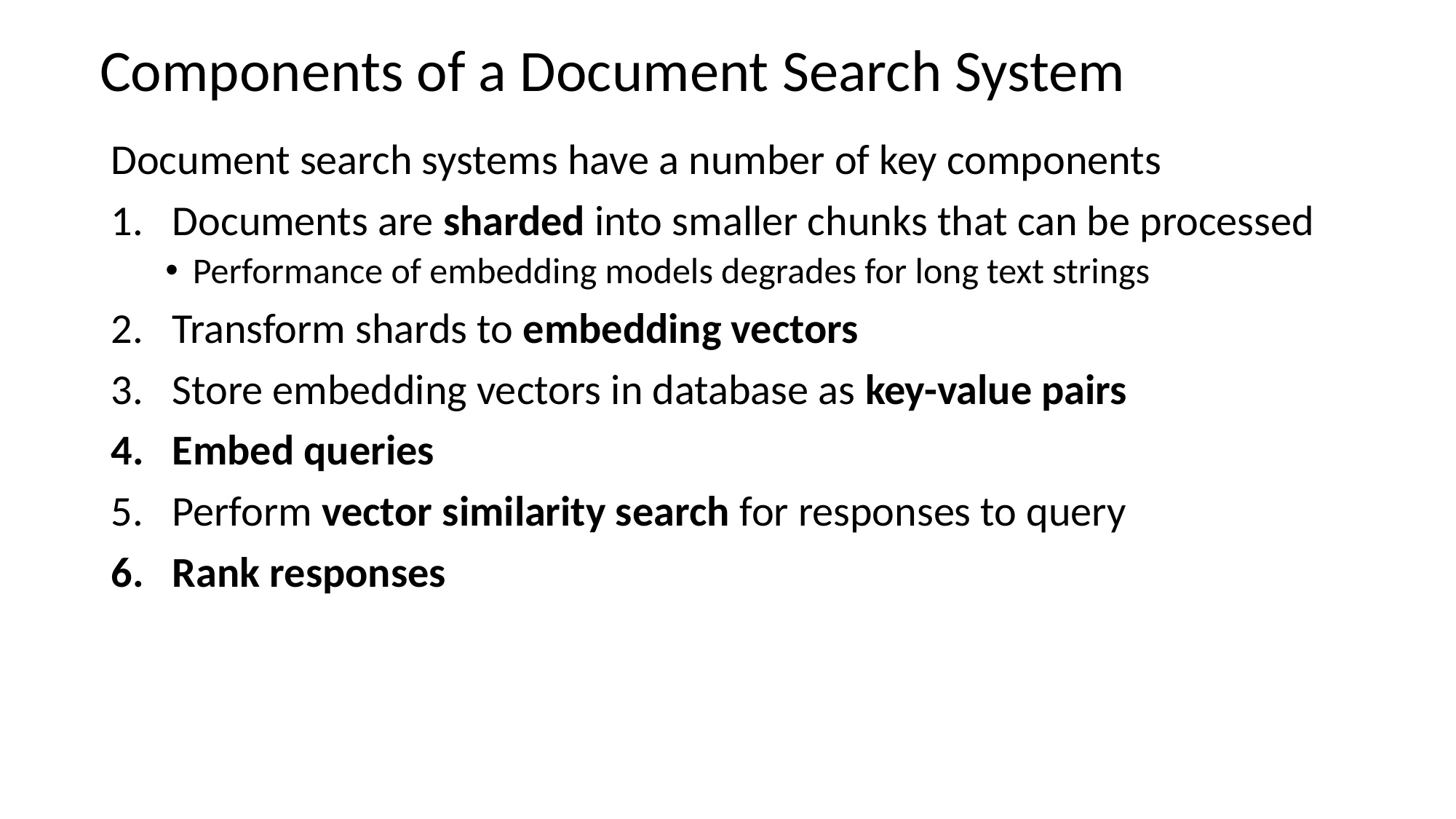

# Components of a Document Search System
Document search systems have a number of key components
Documents are sharded into smaller chunks that can be processed
Performance of embedding models degrades for long text strings
Transform shards to embedding vectors
Store embedding vectors in database as key-value pairs
Embed queries
Perform vector similarity search for responses to query
Rank responses